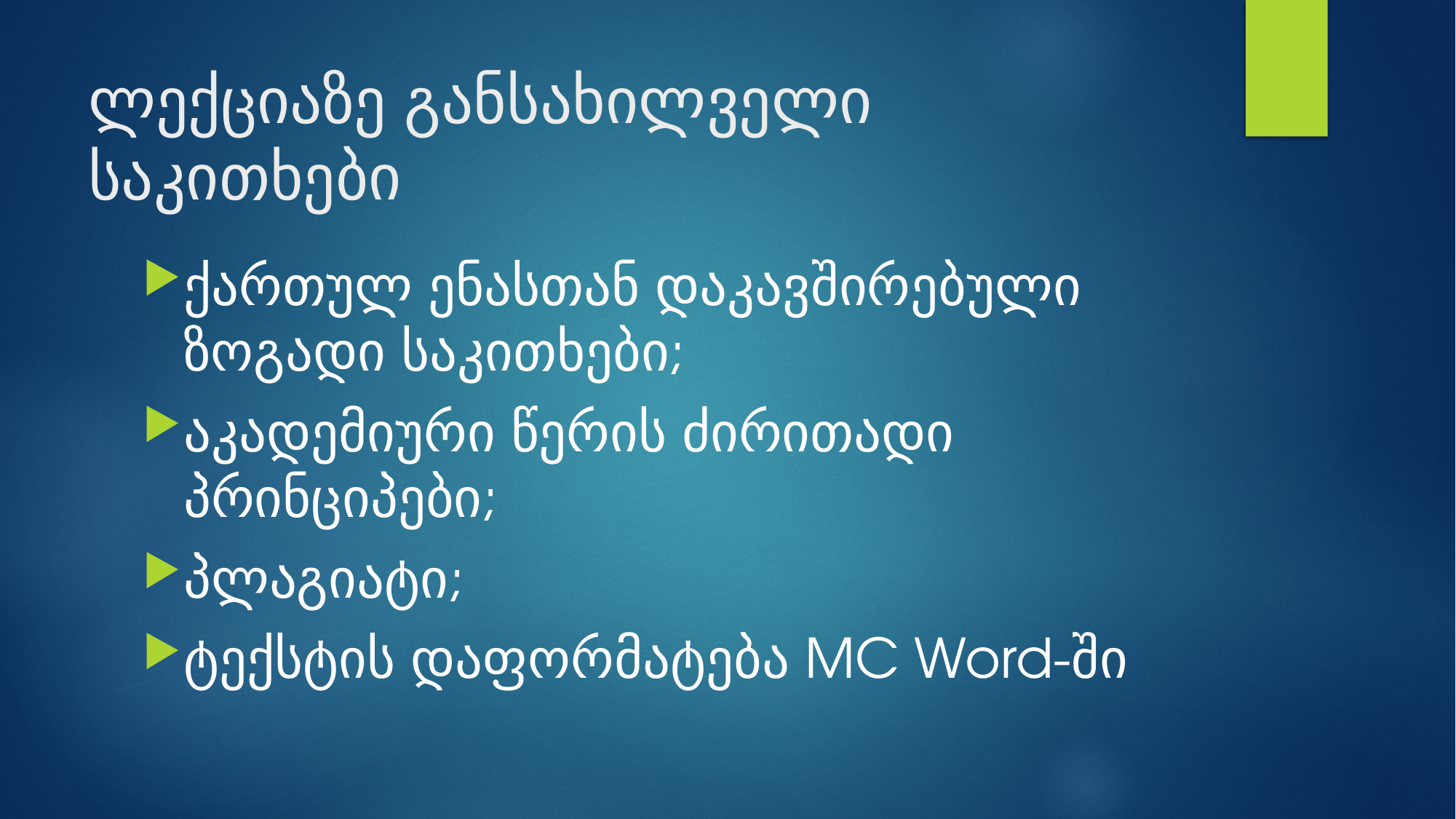

# ლექციაზე განსახილველი საკითხები
ქართულ ენასთან დაკავშირებული ზოგადი საკითხები;
აკადემიური წერის ძირითადი პრინციპები;
პლაგიატი;
ტექსტის დაფორმატება MC Word-ში